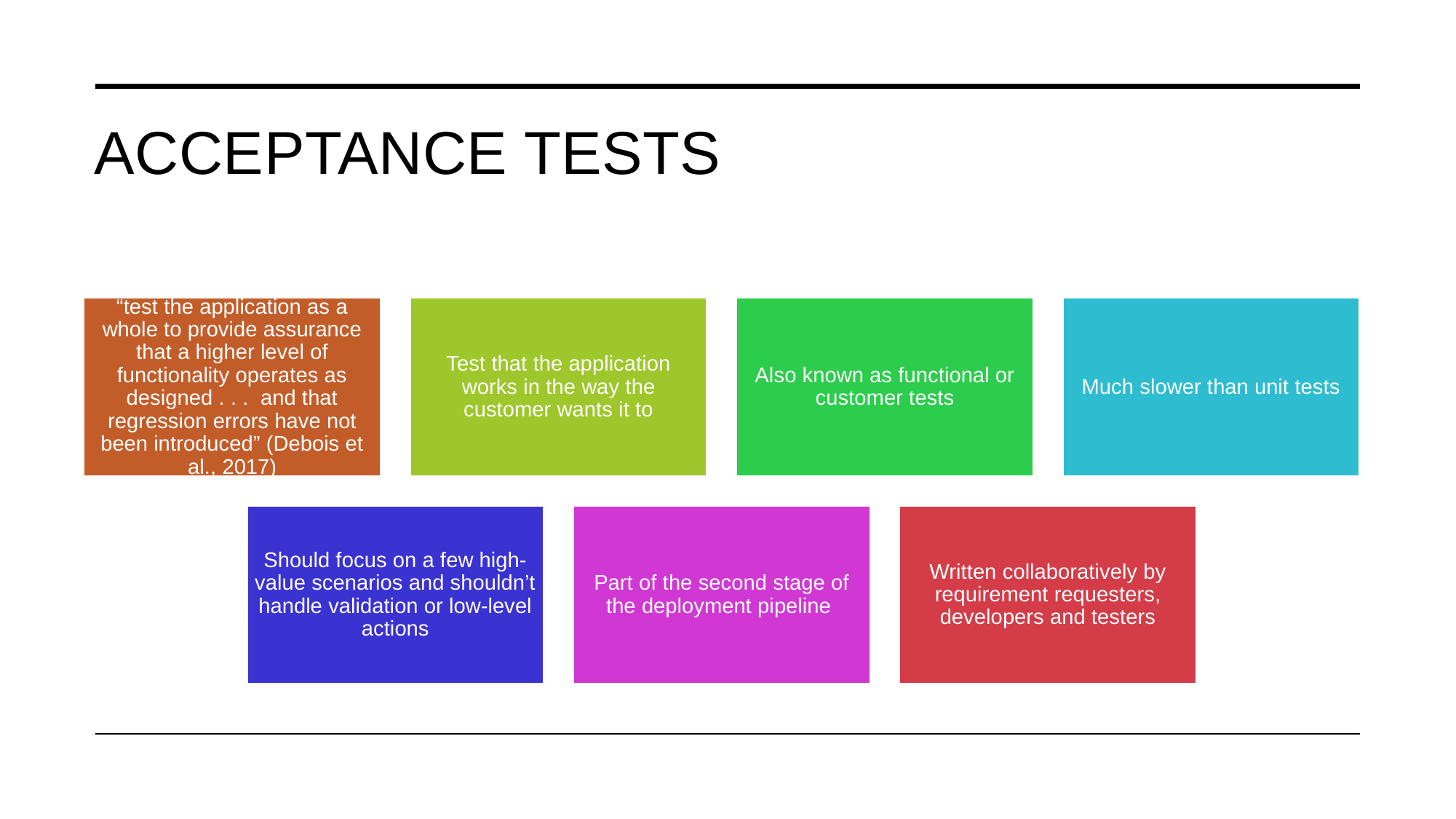

# Acceptance Tests
“test the application as a whole to provide assurance that a higher level of functionality operates as designed . . .  and that regression errors have not been introduced” (Debois et al., 2017)
Test that the application works in the way the customer wants it to
Also known as functional or customer tests
Much slower than unit tests
Should focus on a few high-value scenarios and shouldn’t handle validation or low-level actions
Part of the second stage of the deployment pipeline
Written collaboratively by requirement requesters, developers and testers